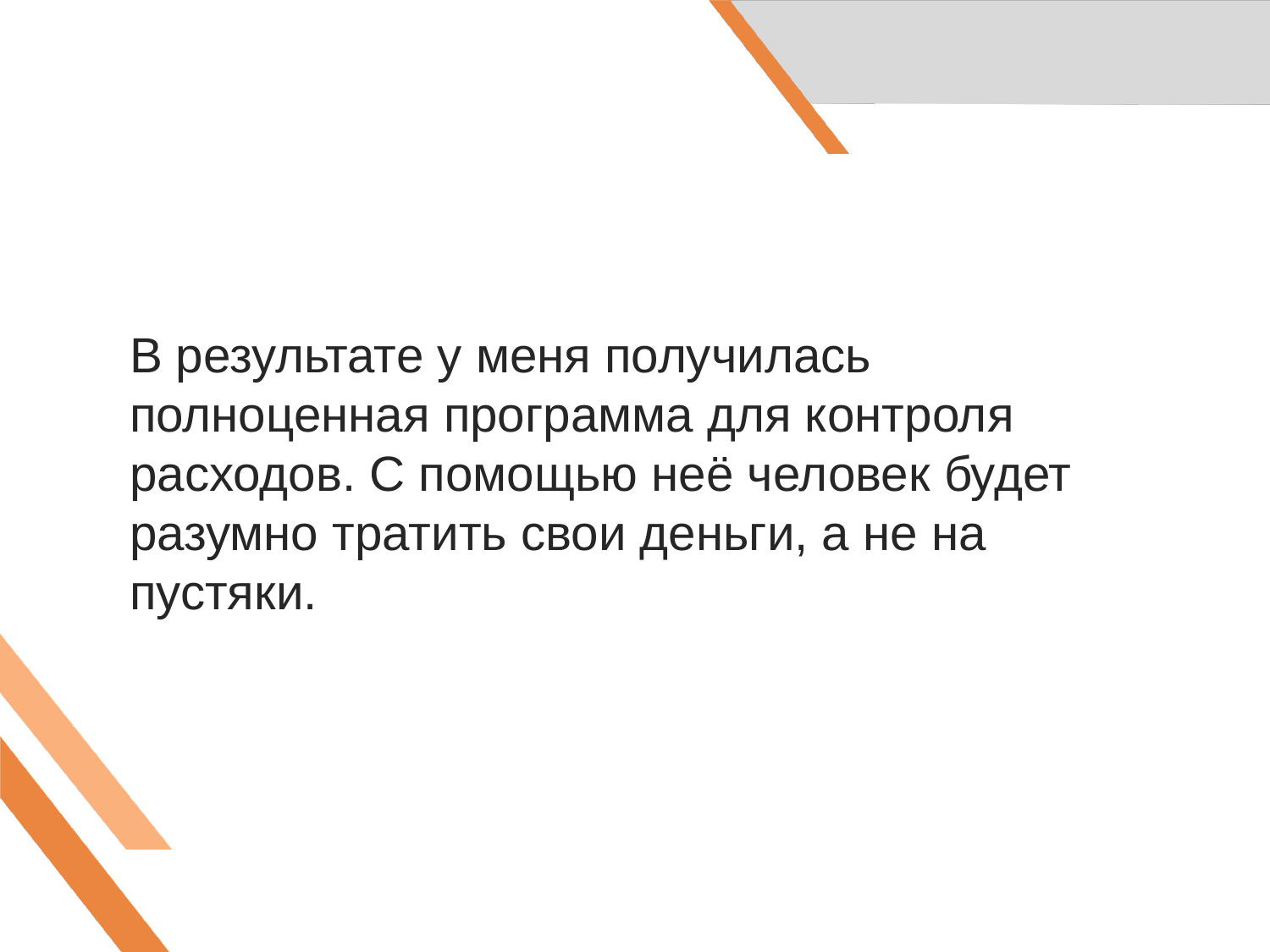

#
	В результате у меня получилась полноценная программа для контроля расходов. С помощью неё человек будет разумно тратить свои деньги, а не на пустяки.